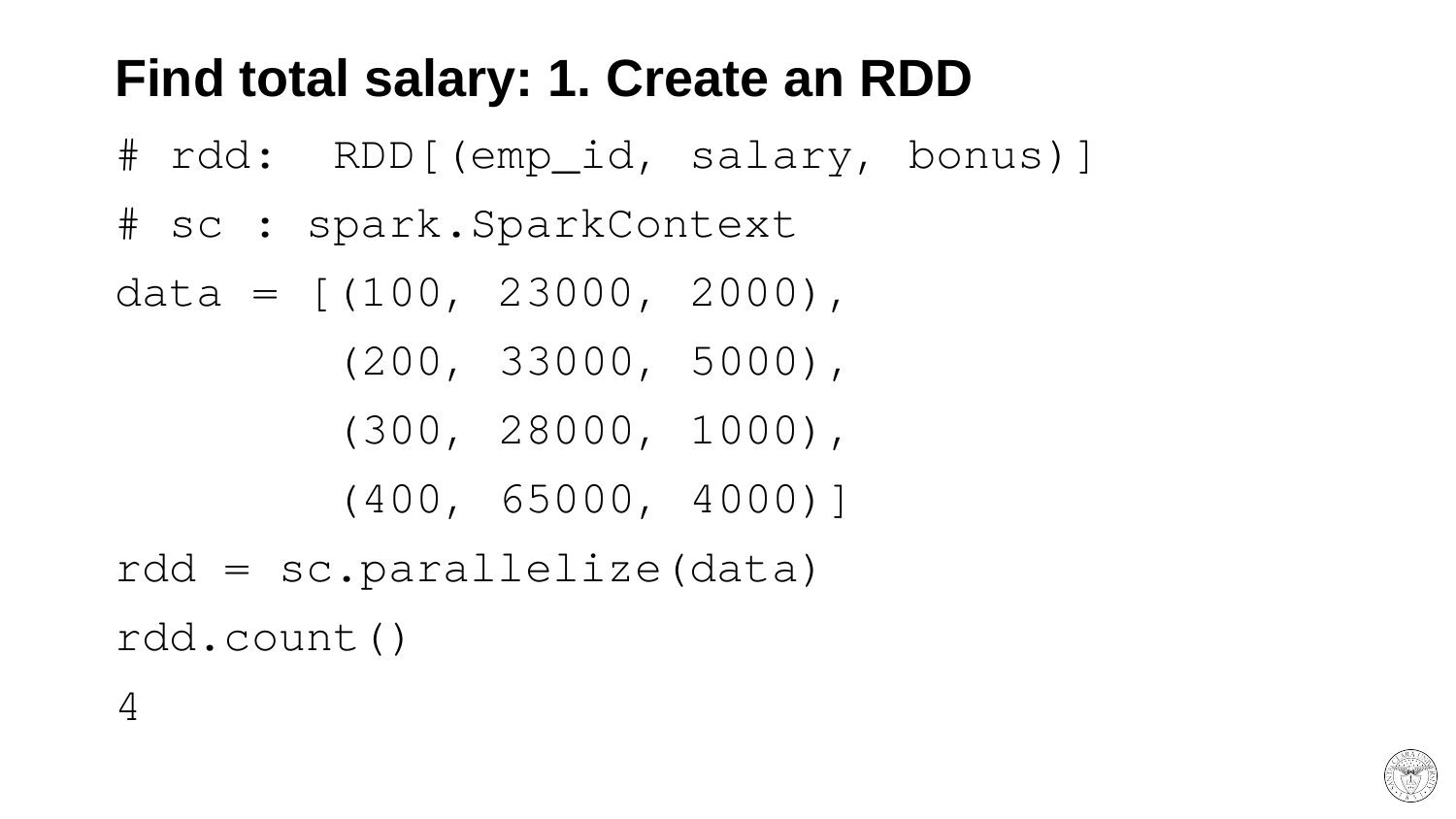

# Find total salary: 1. Create an RDD
# rdd:  RDD[(emp_id, salary, bonus)]
# sc : spark.SparkContext
data = [(100, 23000, 2000),
        (200, 33000, 5000),
        (300, 28000, 1000),
        (400, 65000, 4000)]
rdd = sc.parallelize(data)
rdd.count()
4